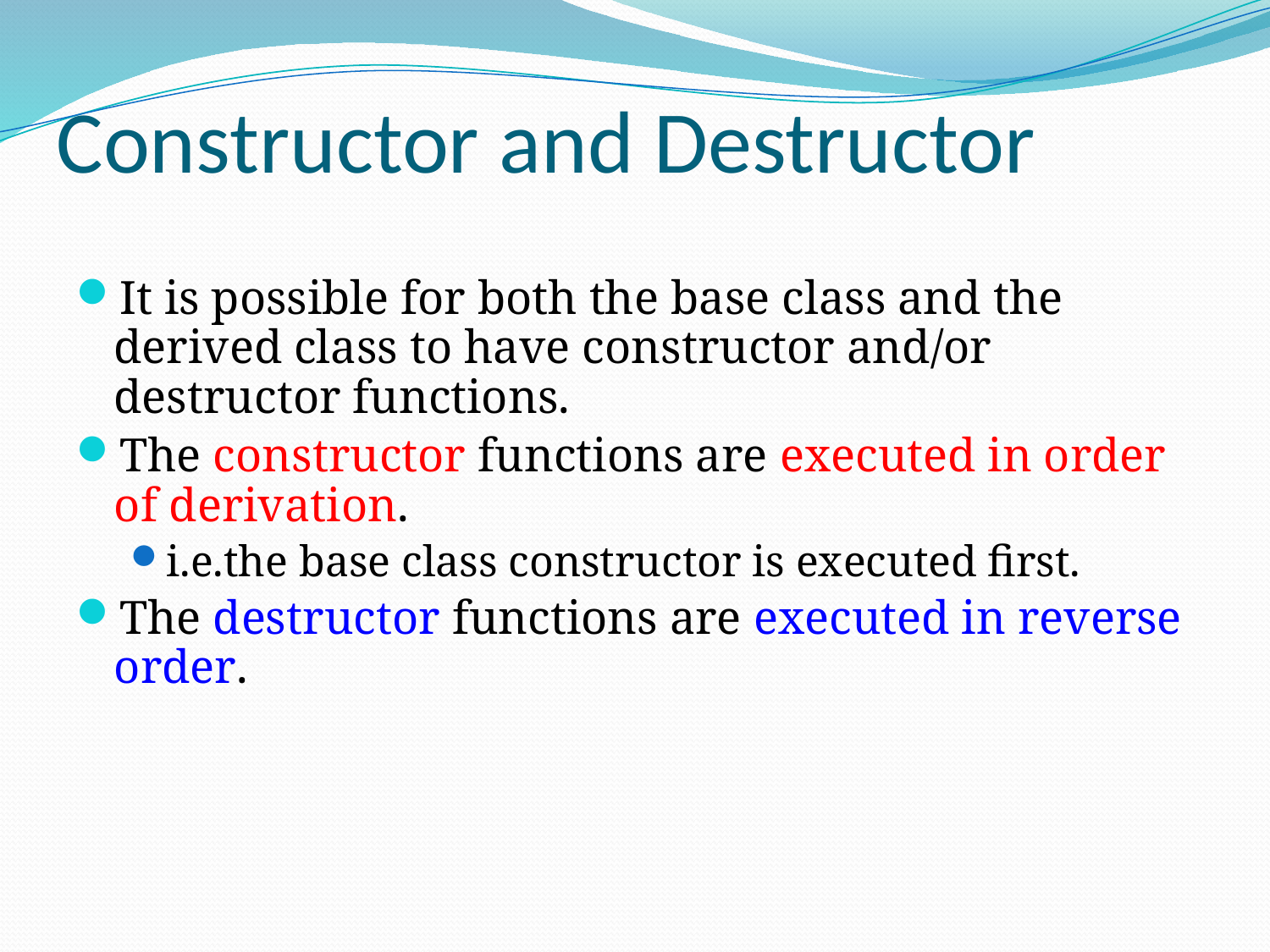

# Constructor and Destructor
It is possible for both the base class and the derived class to have constructor and/or destructor functions.
The constructor functions are executed in order of derivation.
i.e.the base class constructor is executed first.
The destructor functions are executed in reverse order.